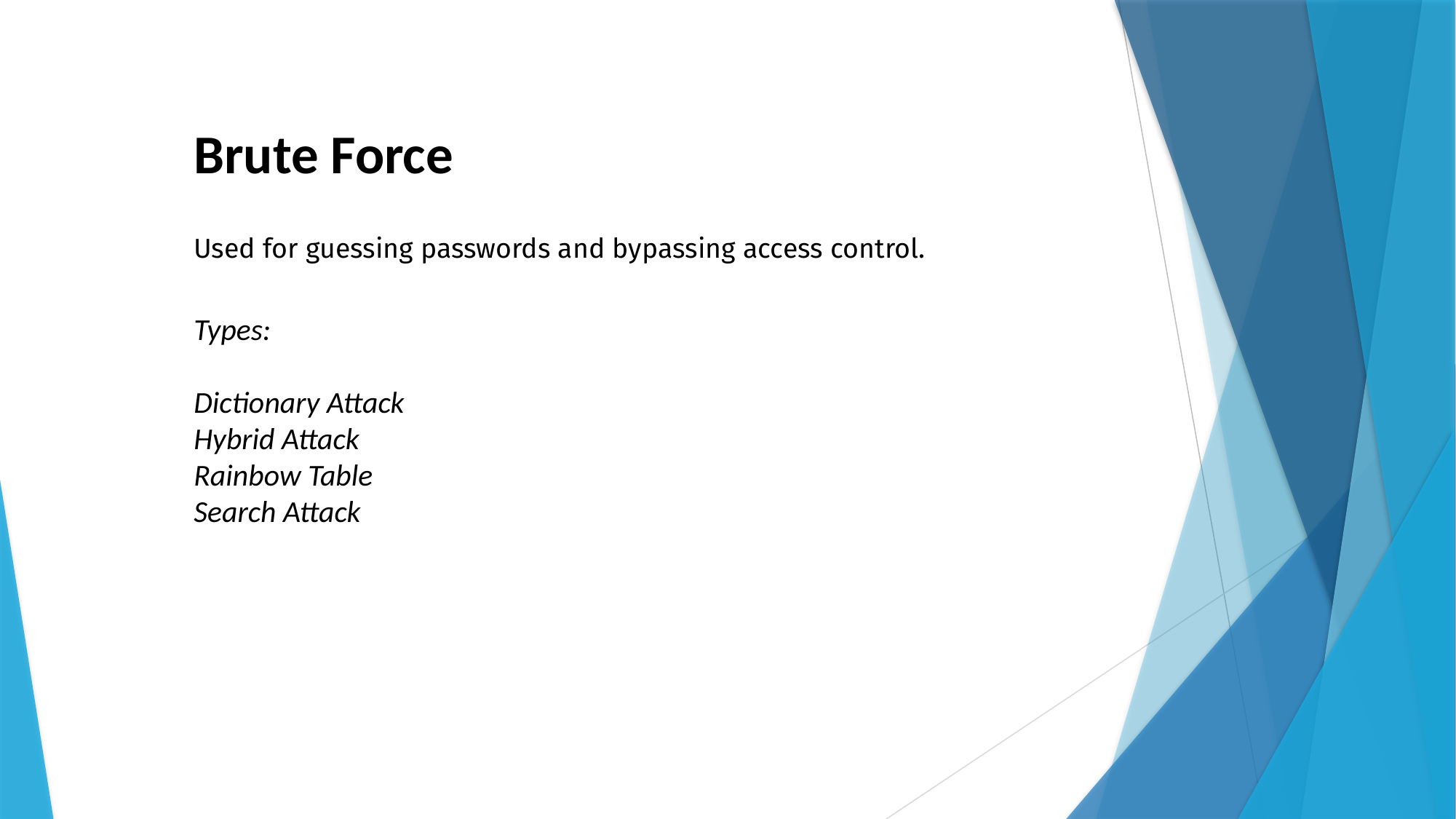

Brute Force
Used for guessing passwords and bypassing access control.
Types:
Dictionary Attack
Hybrid Attack
Rainbow Table
Search Attack